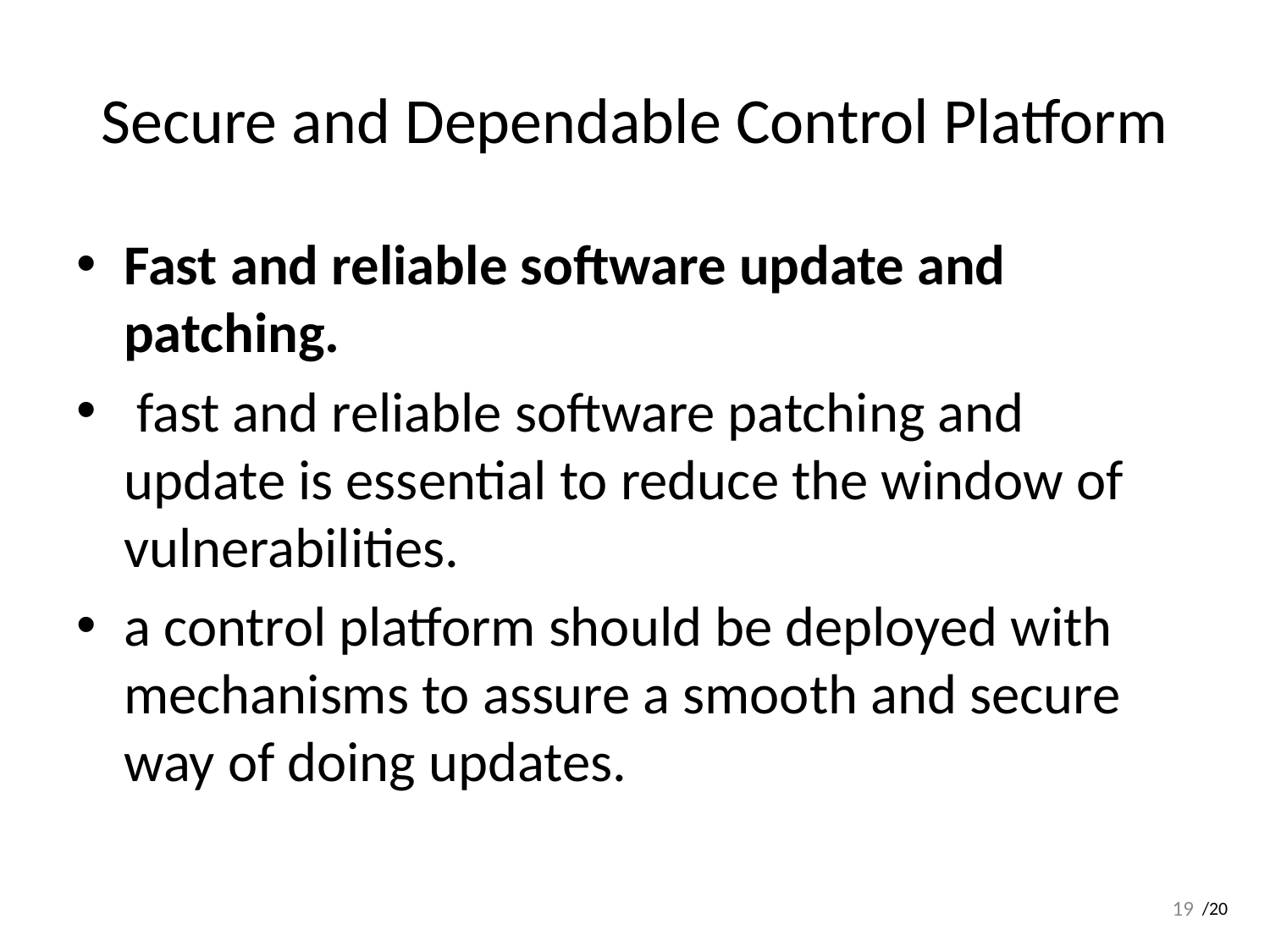

# Secure and Dependable Control Platform
Fast and reliable software update and patching.
 fast and reliable software patching and update is essential to reduce the window of vulnerabilities.
a control platform should be deployed with mechanisms to assure a smooth and secure way of doing updates.
19
/20